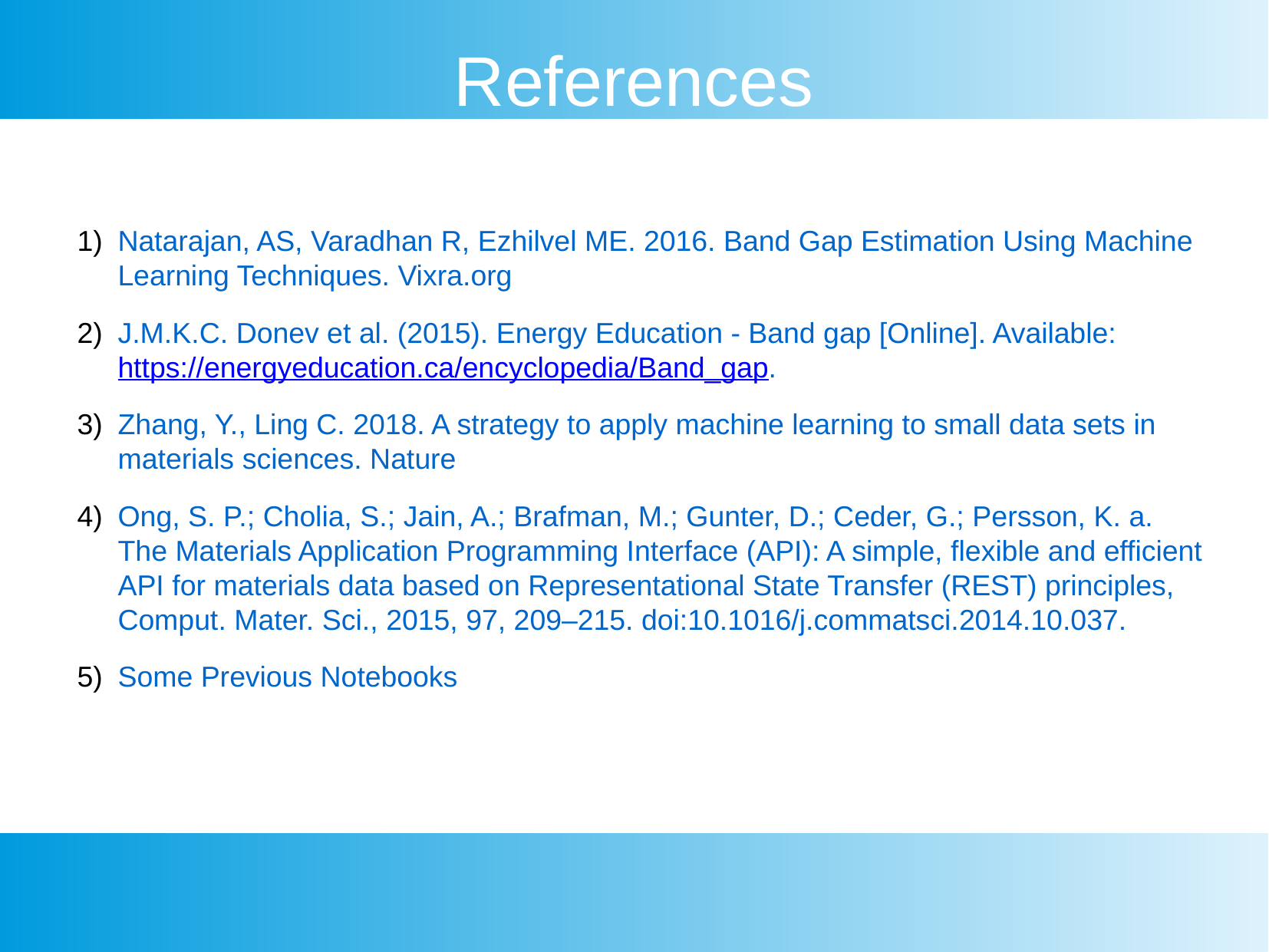

References
Natarajan, AS, Varadhan R, Ezhilvel ME. 2016. Band Gap Estimation Using Machine Learning Techniques. Vixra.org
J.M.K.C. Donev et al. (2015). Energy Education - Band gap [Online]. Available: https://energyeducation.ca/encyclopedia/Band_gap.
Zhang, Y., Ling C. 2018. A strategy to apply machine learning to small data sets in materials sciences. Nature
Ong, S. P.; Cholia, S.; Jain, A.; Brafman, M.; Gunter, D.; Ceder, G.; Persson, K. a. The Materials Application Programming Interface (API): A simple, flexible and efficient API for materials data based on Representational State Transfer (REST) principles, Comput. Mater. Sci., 2015, 97, 209–215. doi:10.1016/j.commatsci.2014.10.037.
Some Previous Notebooks